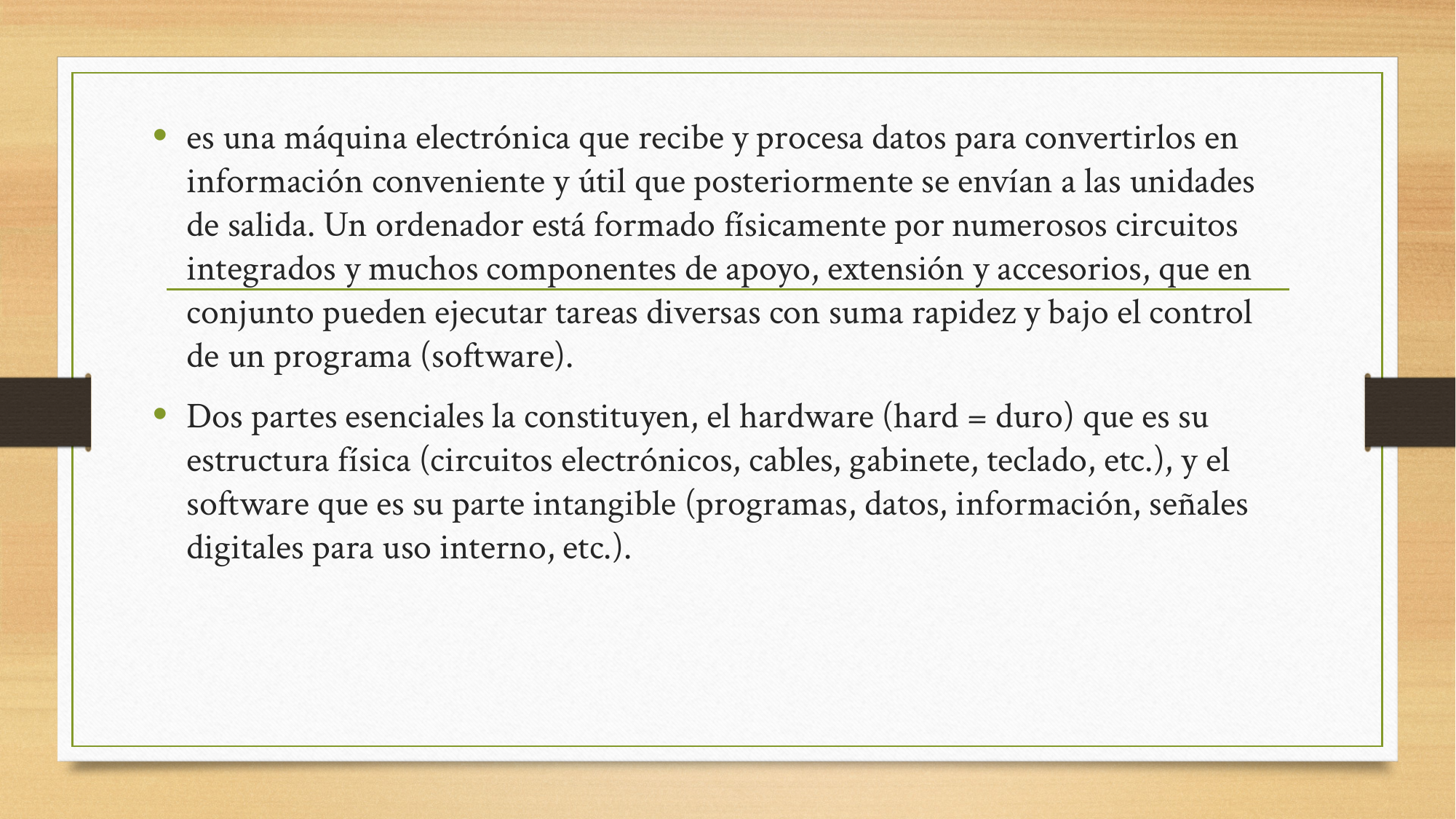

es una máquina electrónica que recibe y procesa datos para convertirlos en información conveniente y útil que posteriormente se envían a las unidades de salida. Un ordenador está formado físicamente por numerosos circuitos integrados y muchos componentes de apoyo, extensión y accesorios, que en conjunto pueden ejecutar tareas diversas con suma rapidez y bajo el control de un programa (software).
Dos partes esenciales la constituyen, el hardware (hard = duro) que es su estructura física (circuitos electrónicos, cables, gabinete, teclado, etc.), y el software que es su parte intangible (programas, datos, información, señales digitales para uso interno, etc.).